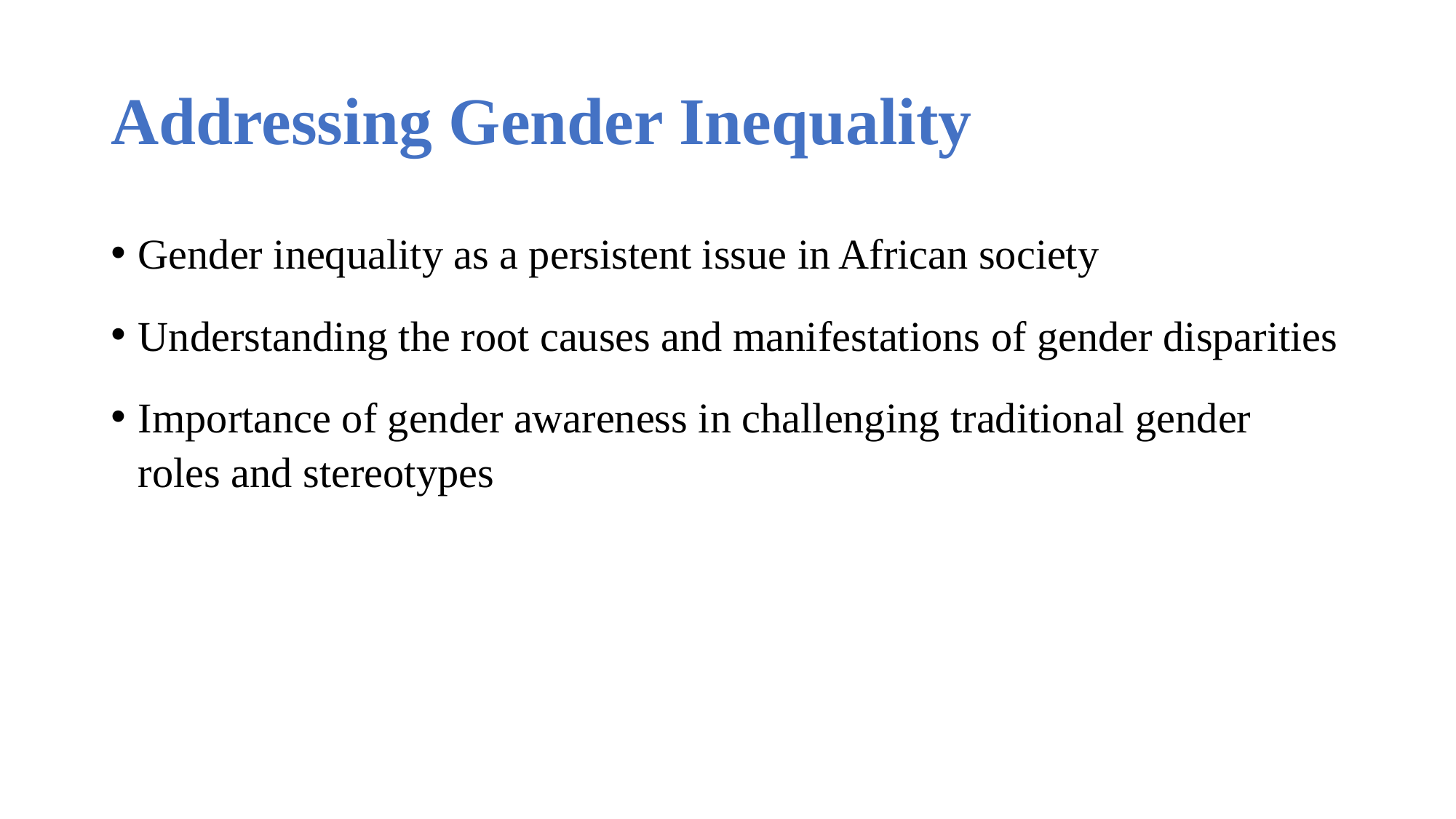

# Addressing Gender Inequality
Gender inequality as a persistent issue in African society
Understanding the root causes and manifestations of gender disparities
Importance of gender awareness in challenging traditional gender roles and stereotypes